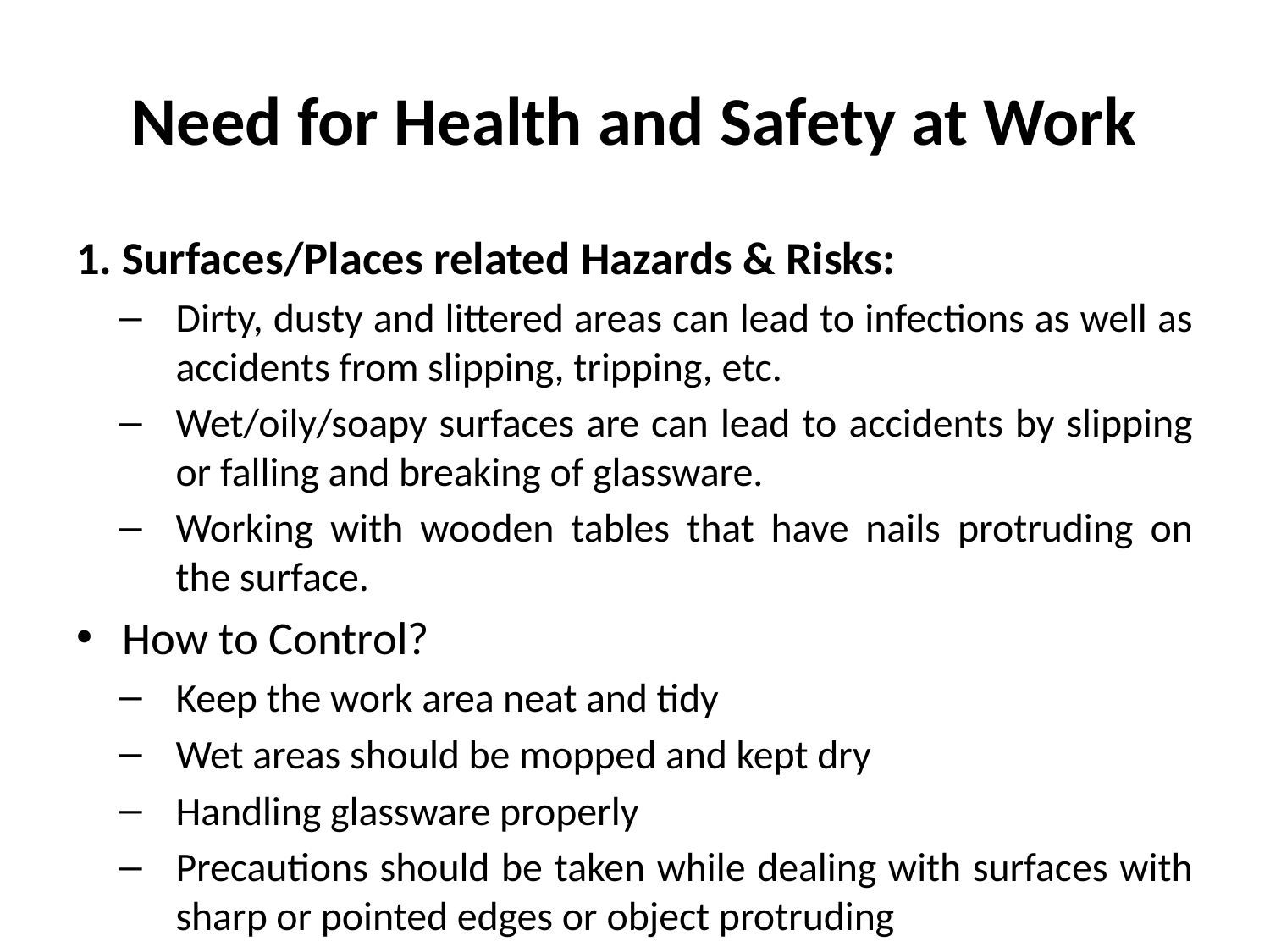

# Need for Health and Safety at Work
1. Surfaces/Places related Hazards & Risks:
Dirty, dusty and littered areas can lead to infections as well as accidents from slipping, tripping, etc.
Wet/oily/soapy surfaces are can lead to accidents by slipping or falling and breaking of glassware.
Working with wooden tables that have nails protruding on the surface.
How to Control?
Keep the work area neat and tidy
Wet areas should be mopped and kept dry
Handling glassware properly
Precautions should be taken while dealing with surfaces with sharp or pointed edges or object protruding